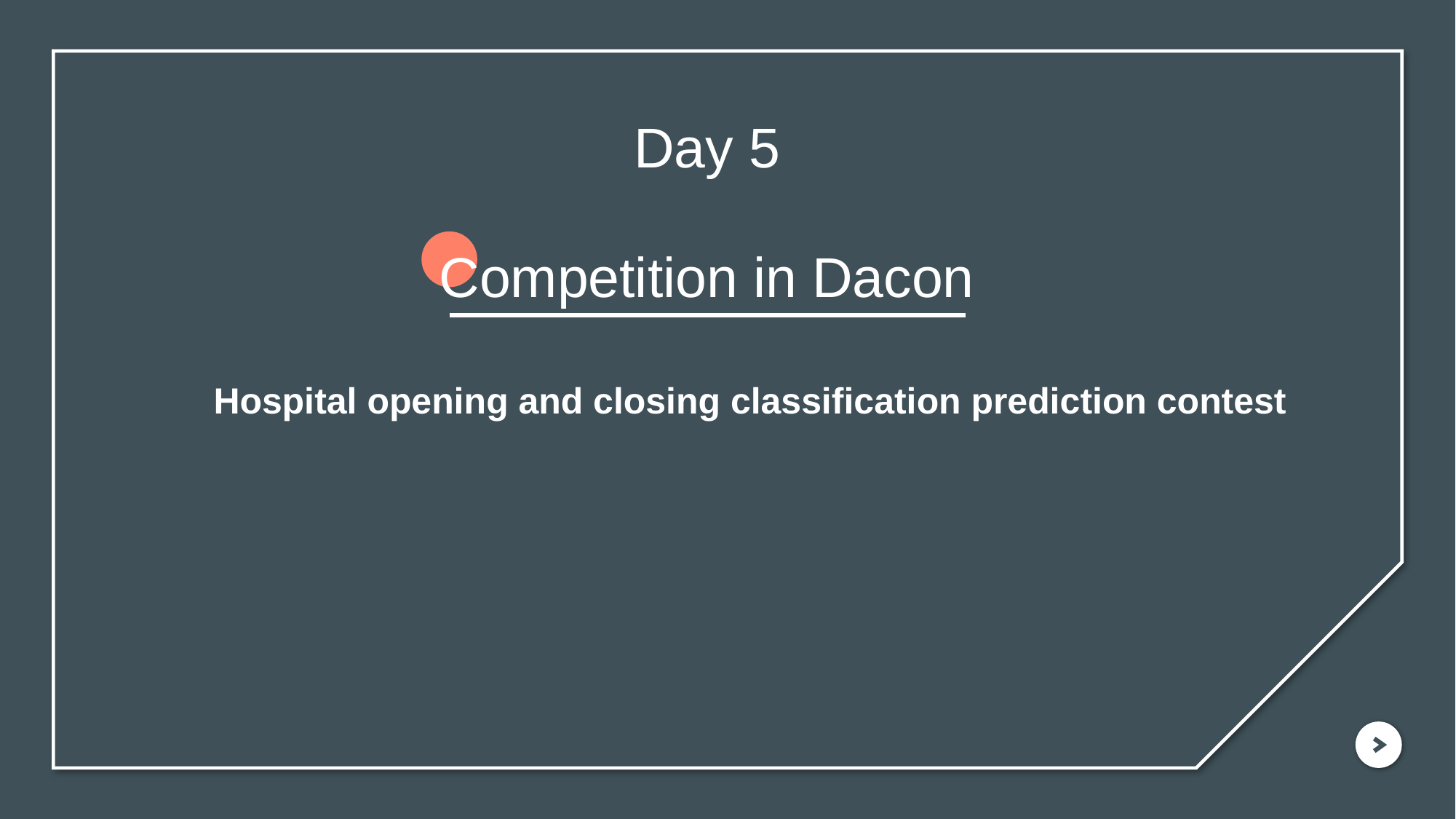

Day 5

Competition in Dacon
Hospital opening and closing classification prediction contest